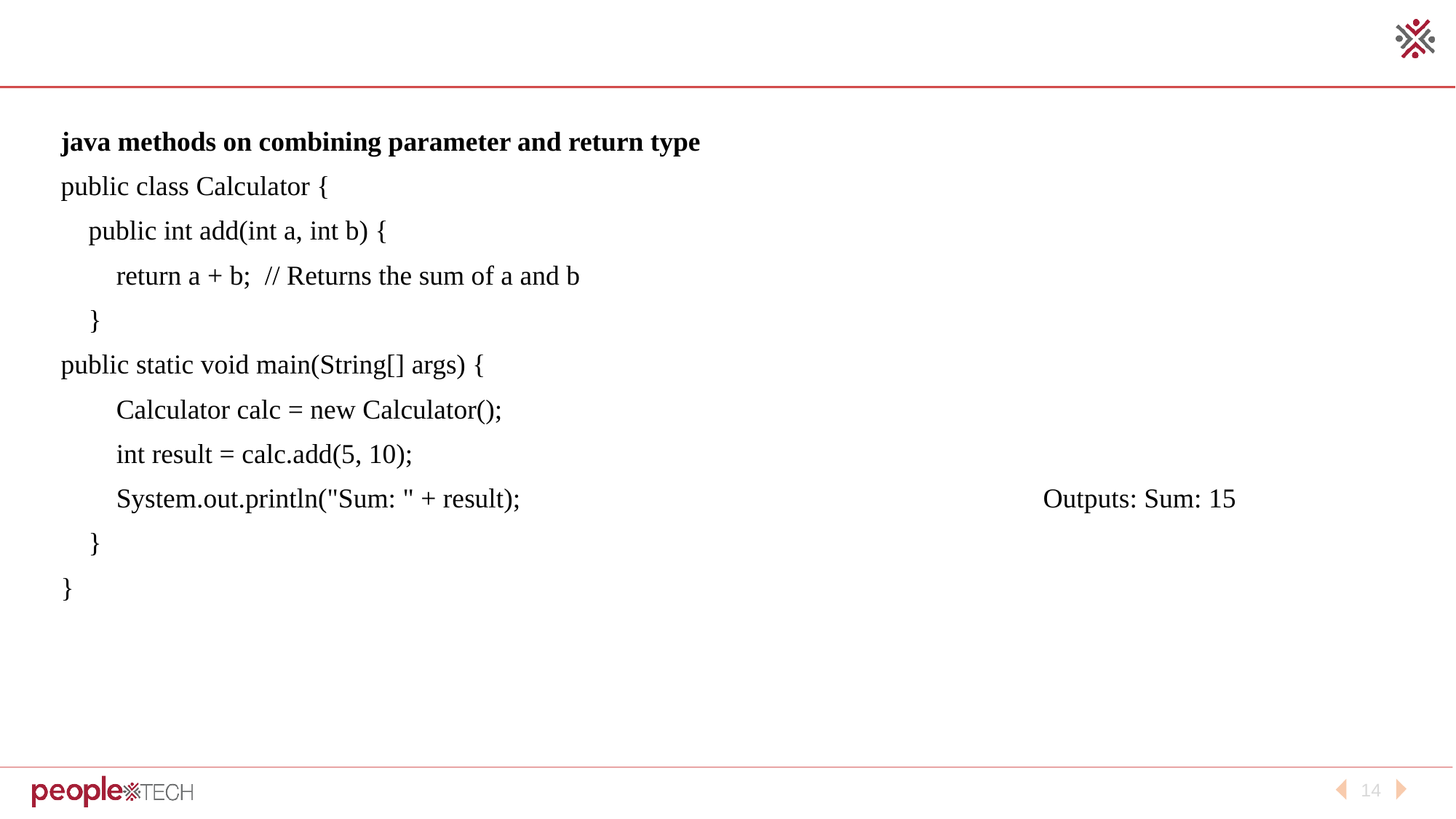

java methods on combining parameter and return type
public class Calculator {
    public int add(int a, int b) {
        return a + b;  // Returns the sum of a and b
    }
public static void main(String[] args) {
        Calculator calc = new Calculator();
        int result = calc.add(5, 10);
        System.out.println("Sum: " + result);   					Outputs: Sum: 15
    }
}